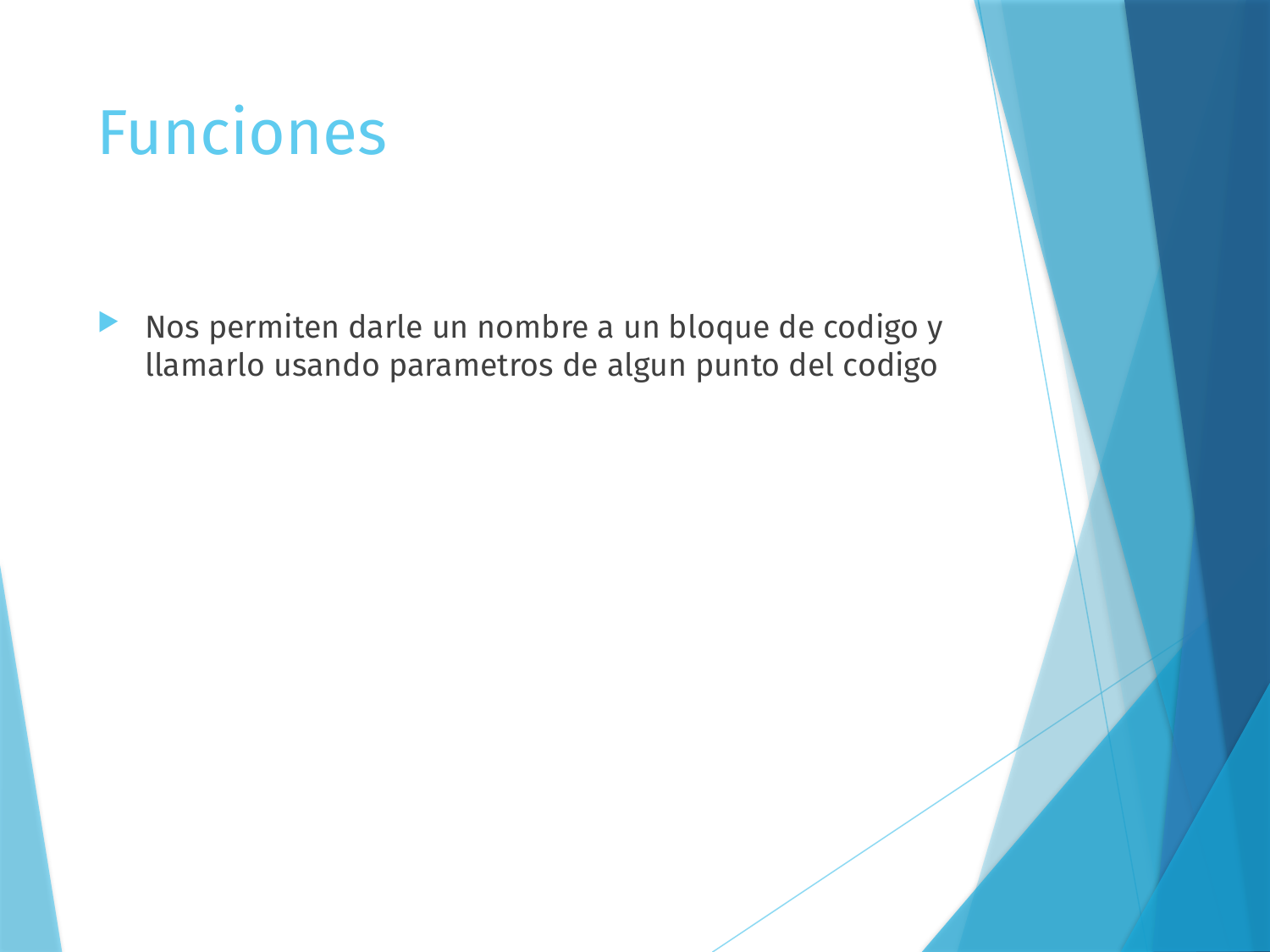

# Funciones
Nos permiten darle un nombre a un bloque de codigo y llamarlo usando parametros de algun punto del codigo